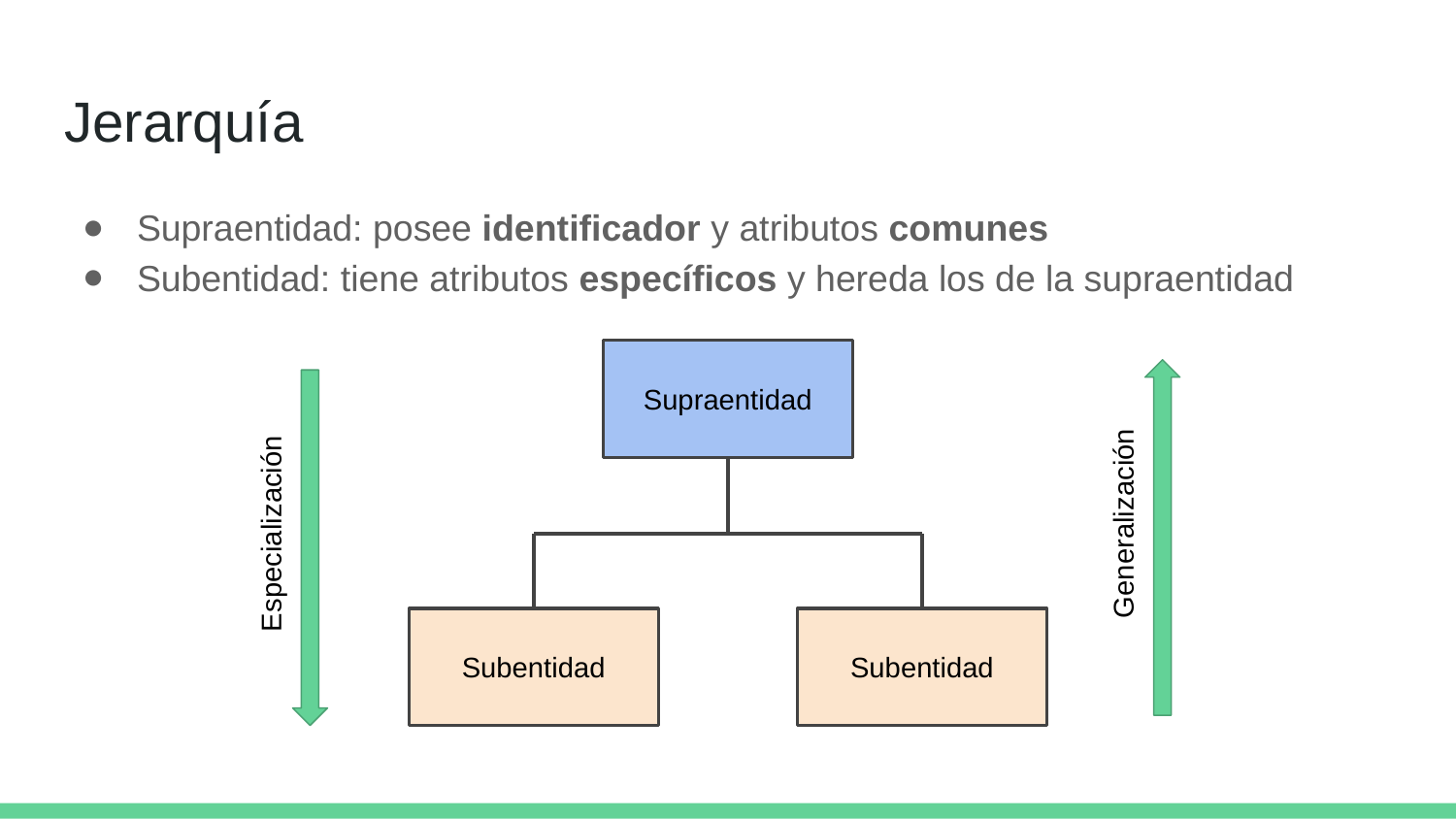

# Jerarquía
Supraentidad: posee identificador y atributos comunes
Subentidad: tiene atributos específicos y hereda los de la supraentidad
Supraentidad

Generalización

Especialización
Subentidad
Subentidad